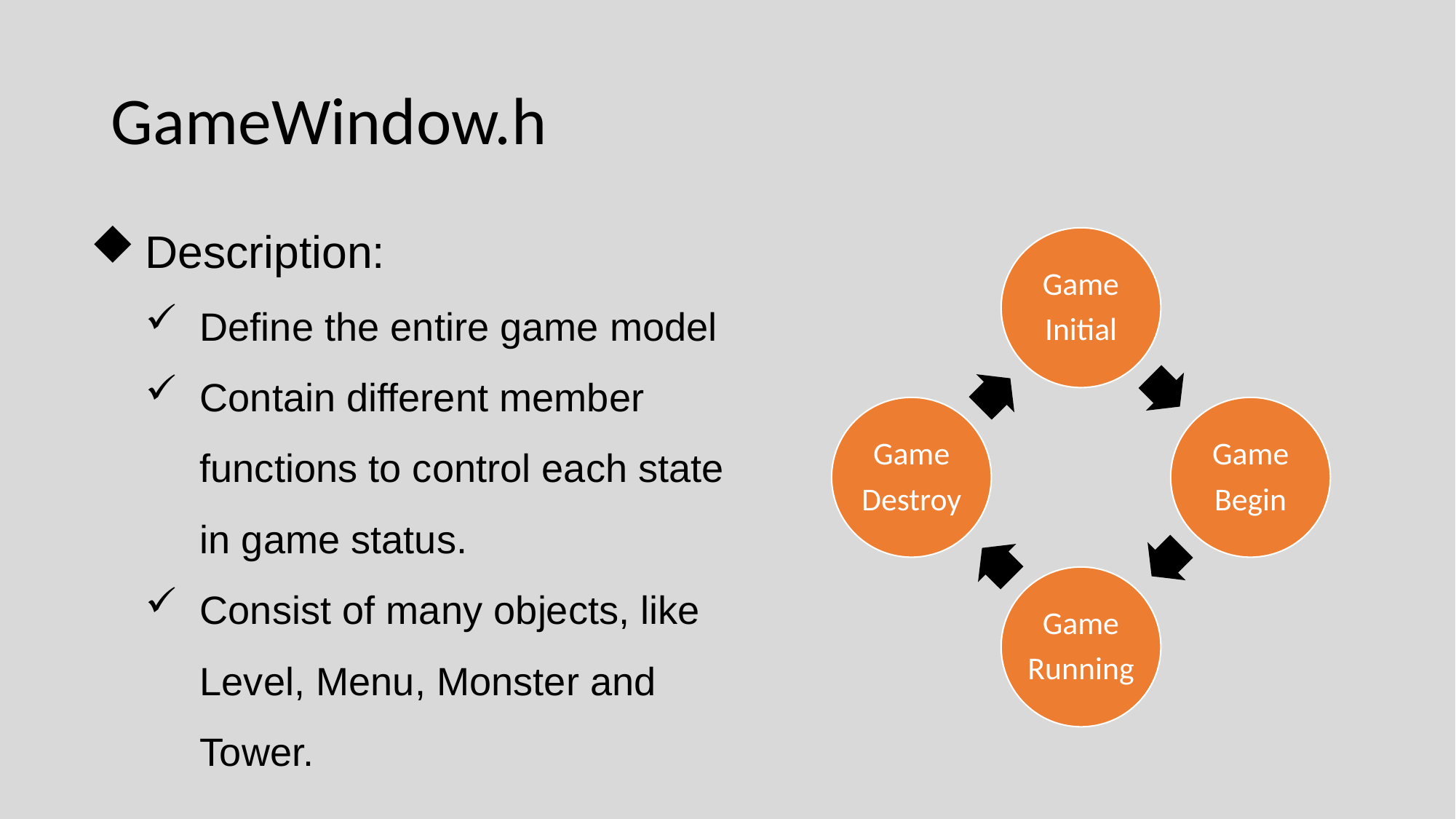

# GameWindow.h
Description:
Define the entire game model
Contain different member functions to control each state in game status.
Consist of many objects, like Level, Menu, Monster and Tower.

Game
Initial

Game
Begin

Game
Running

Game
Destroy